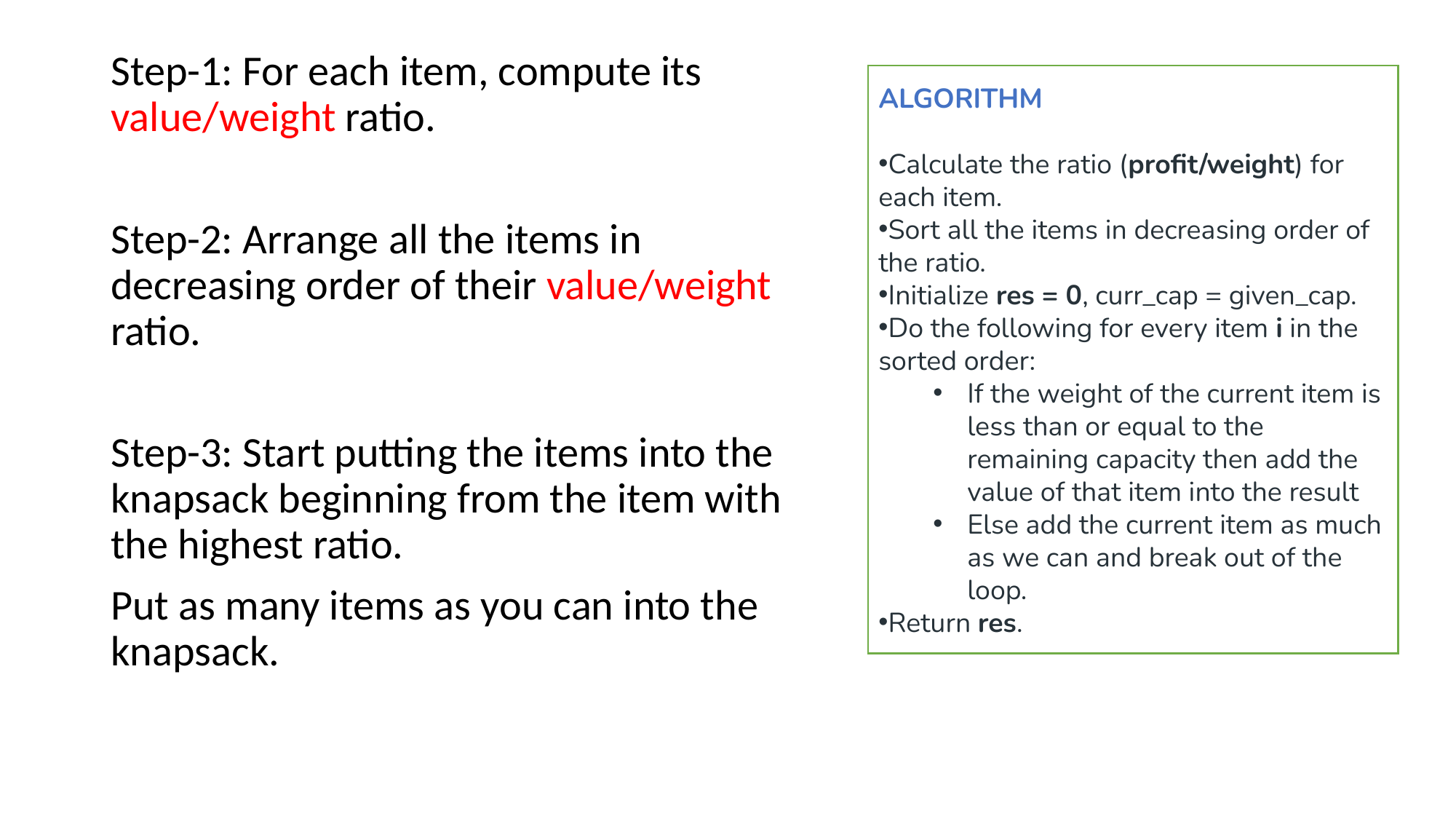

Step-1: For each item, compute its value/weight ratio.

Step-2: Arrange all the items in decreasing order of their value/weight ratio.

Step-3: Start putting the items into the knapsack beginning from the item with the highest ratio.
Put as many items as you can into the knapsack.
ALGORITHM

Calculate the ratio (profit/weight) for each item.
Sort all the items in decreasing order of the ratio.
Initialize res = 0, curr_cap = given_cap.
Do the following for every item i in the sorted order:
If the weight of the current item is less than or equal to the remaining capacity then add the value of that item into the result
Else add the current item as much as we can and break out of the loop.
Return res.